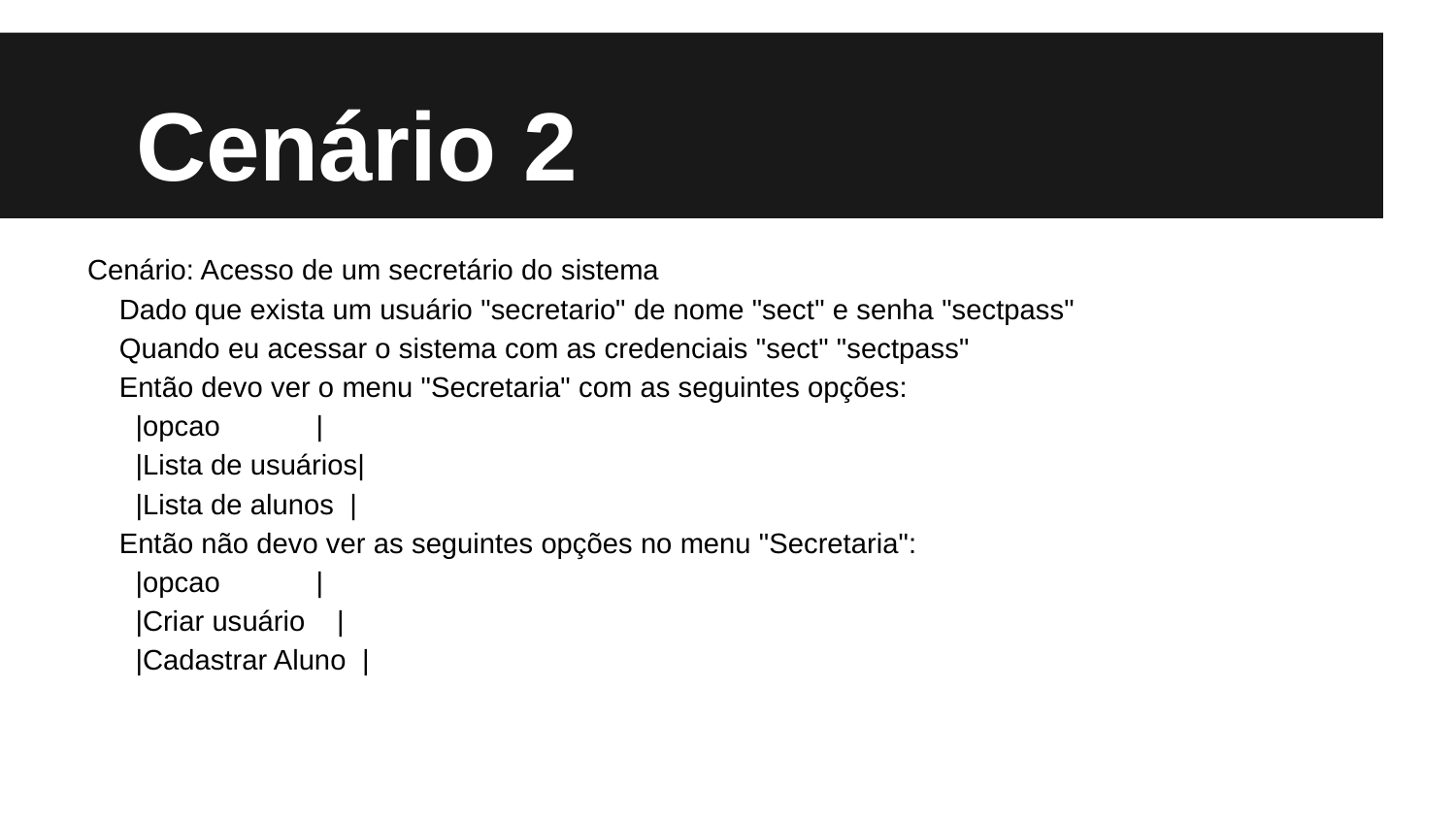

# Cenário 2
Cenário: Acesso de um secretário do sistema
    Dado que exista um usuário "secretario" de nome "sect" e senha "sectpass"
    Quando eu acessar o sistema com as credenciais "sect" "sectpass"
    Então devo ver o menu "Secretaria" com as seguintes opções:
      |opcao            |
      |Lista de usuários|
      |Lista de alunos  |
    Então não devo ver as seguintes opções no menu "Secretaria":
      |opcao            |
      |Criar usuário    |
      |Cadastrar Aluno  |